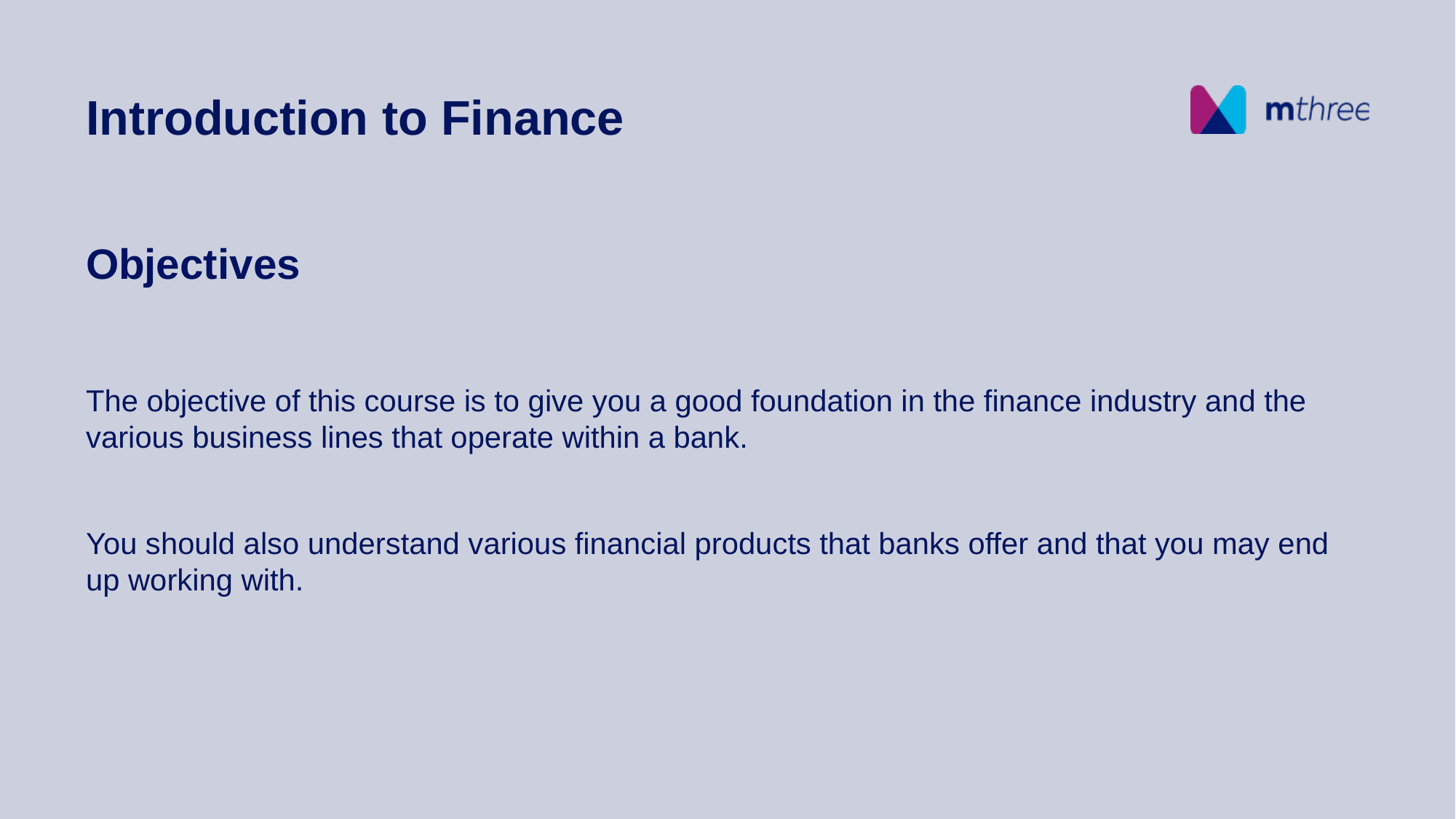

Introduction to Finance
Objectives

The objective of this course is to give you a good foundation in the finance industry and the various business lines that operate within a bank.

You should also understand various financial products that banks offer and that you may end up working with.